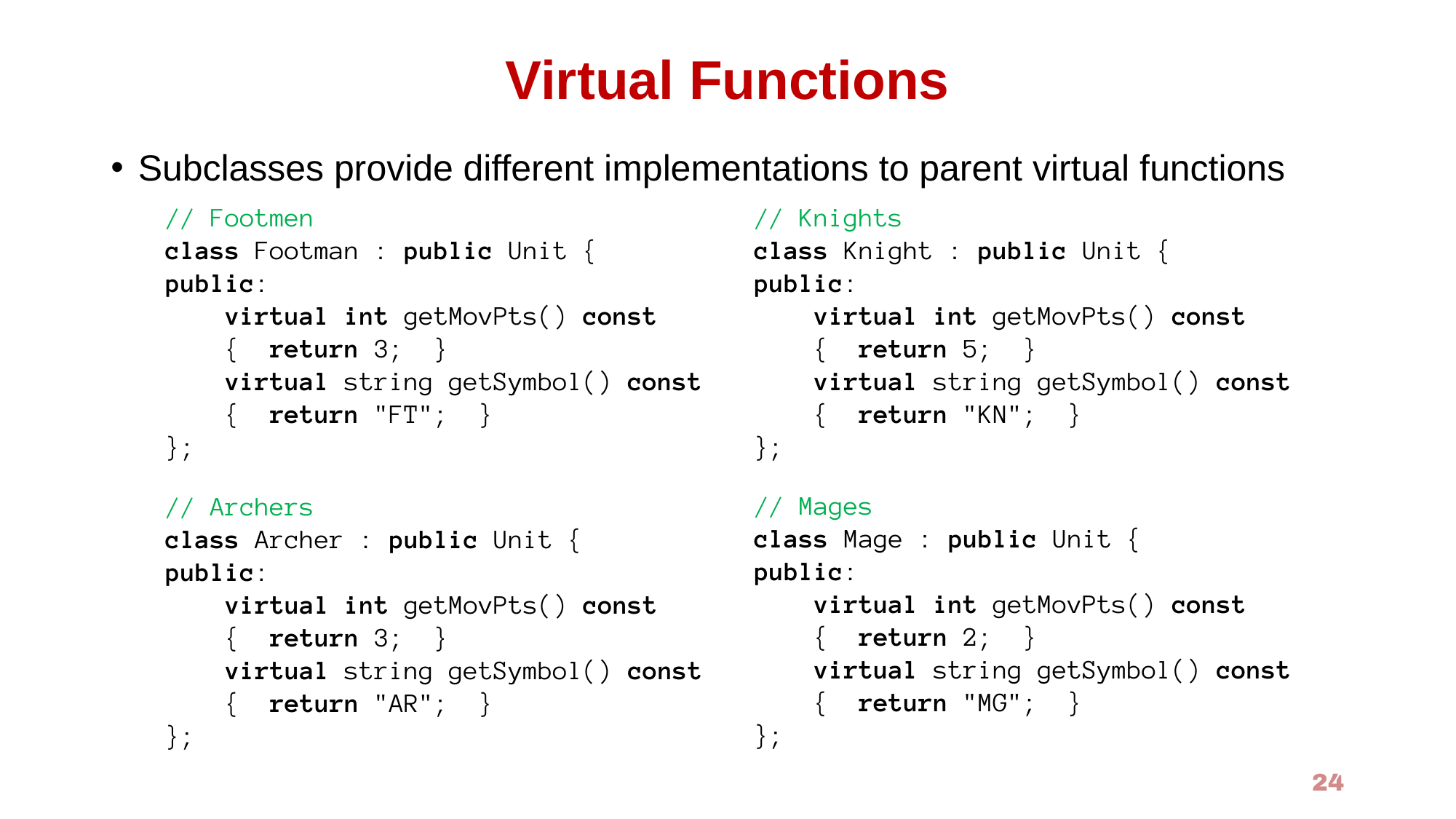

# Virtual Functions
Subclasses provide different implementations to parent virtual functions
// Footmen
class Footman : public Unit {
public:
    virtual int getMovPts() const
    {  return 3;  }
    virtual string getSymbol() const
    {  return "FT";  }
};

// Knights
class Knight : public Unit {
public:
    virtual int getMovPts() const
    {  return 5;  }
    virtual string getSymbol() const
    {  return "KN";  }
};
// Mages
class Mage : public Unit {
public:
    virtual int getMovPts() const
    {  return 2;  }
    virtual string getSymbol() const
    {  return "MG";  }
};
// Archers
class Archer : public Unit {
public:
    virtual int getMovPts() const
    {  return 3;  }
    virtual string getSymbol() const
    {  return "AR";  }
};
24